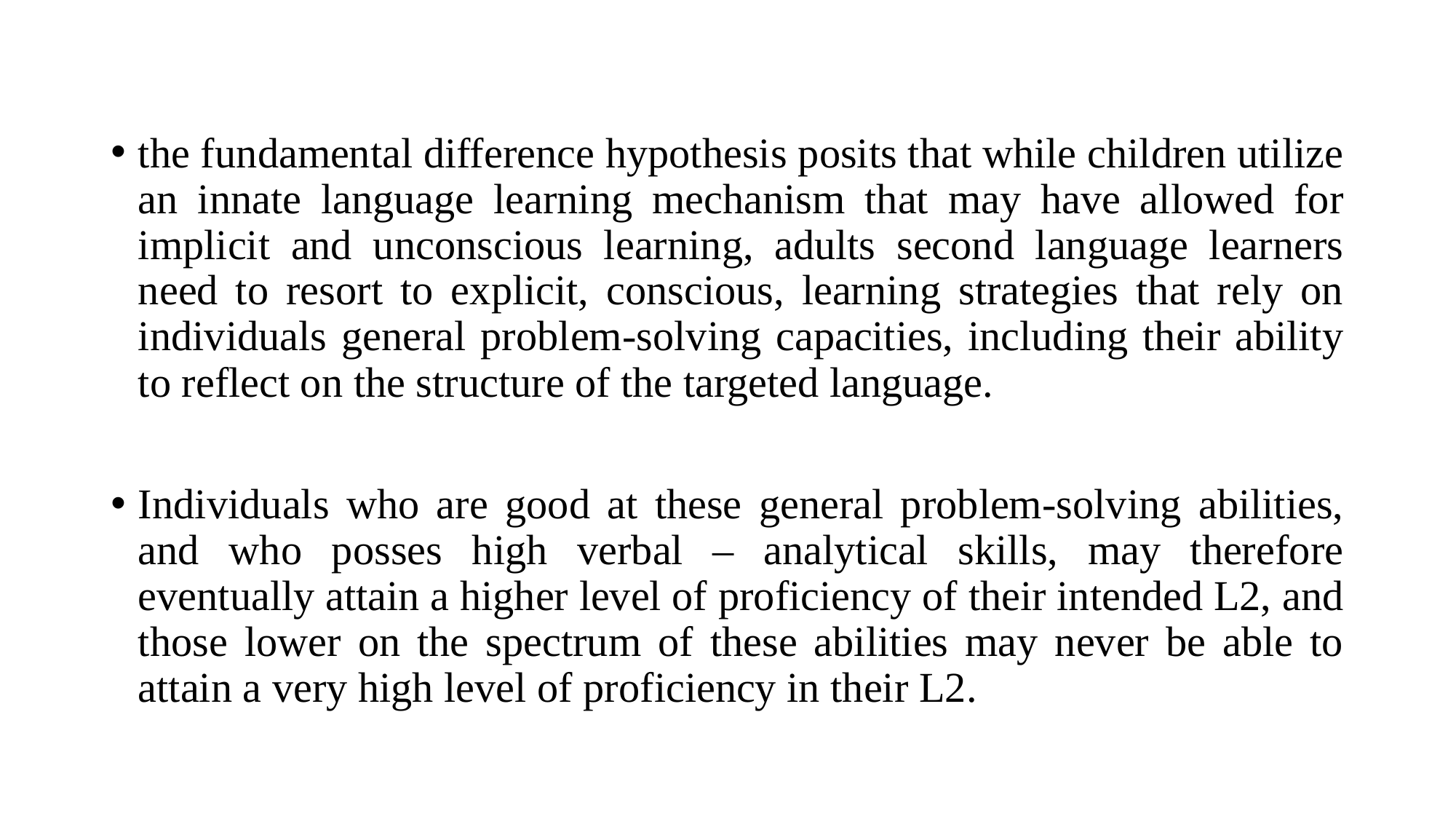

the fundamental difference hypothesis posits that while children utilize an innate language learning mechanism that may have allowed for implicit and unconscious learning, adults second language learners need to resort to explicit, conscious, learning strategies that rely on individuals general problem-solving capacities, including their ability to reflect on the structure of the targeted language.

Individuals who are good at these general problem-solving abilities, and who posses high verbal – analytical skills, may therefore eventually attain a higher level of proficiency of their intended L2, and those lower on the spectrum of these abilities may never be able to attain a very high level of proficiency in their L2.